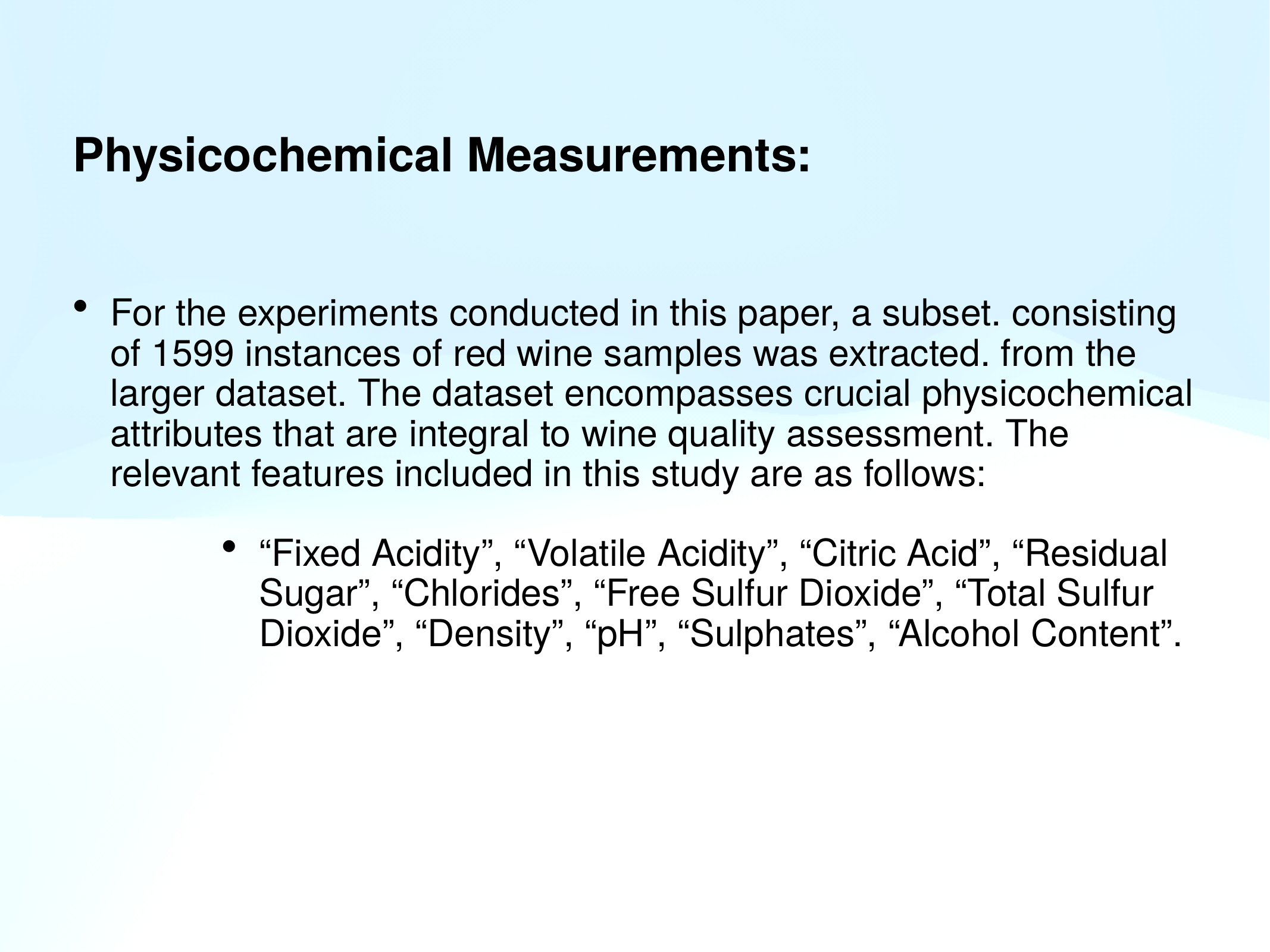

# Physicochemical Measurements:
For the experiments conducted in this paper, a subset. consisting of 1599 instances of red wine samples was extracted. from the larger dataset. The dataset encompasses crucial physicochemical attributes that are integral to wine quality assessment. The relevant features included in this study are as follows:
“Fixed Acidity”, “Volatile Acidity”, “Citric Acid”, “Residual Sugar”, “Chlorides”, “Free Sulfur Dioxide”, “Total Sulfur Dioxide”, “Density”, “pH”, “Sulphates”, “Alcohol Content”.